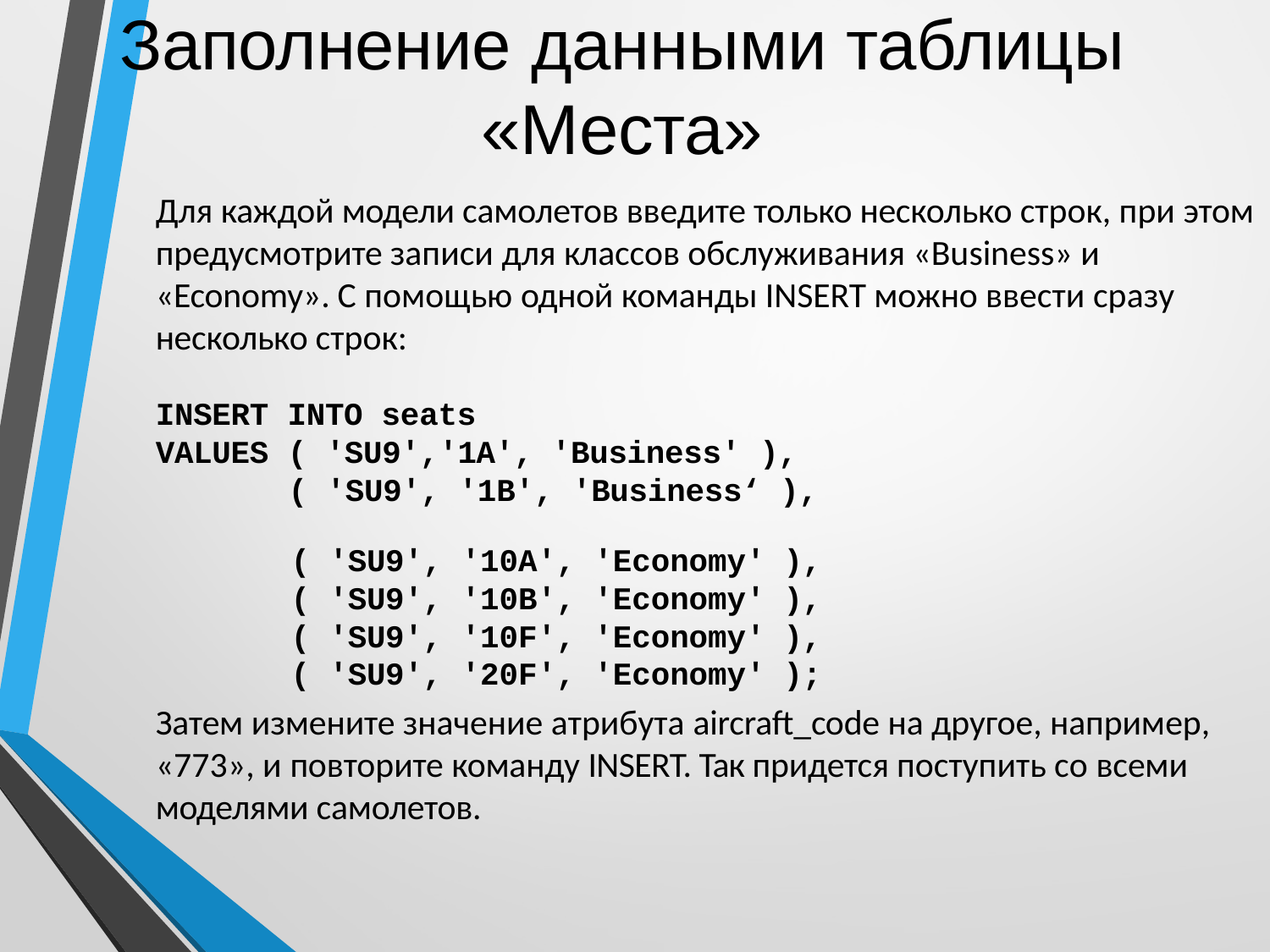

# Заполнение данными таблицы «Места»
Для каждой модели самолетов введите только несколько строк, при этом  предусмотрите записи для классов обслуживания «Business» и «Economy». С помощью одной команды INSERT можно ввести сразу  несколько строк:

INSERT INTO seats
VALUES ( 'SU9','1A', 'Business' ),
( 'SU9', '1B', 'Business‘ ),
| ( 'SU9', | '10A', | 'Economy' | ), |
| --- | --- | --- | --- |
| ( 'SU9', | '10B', | 'Economy' | ), |
| ( 'SU9', | '10F', | 'Economy' | ), |
| ( 'SU9', | '20F', | 'Economy' | ); |
Затем измените значение атрибута aircraft_code на другое, например, «773», и повторите команду INSERT. Так придется поступить со всеми  моделями самолетов.